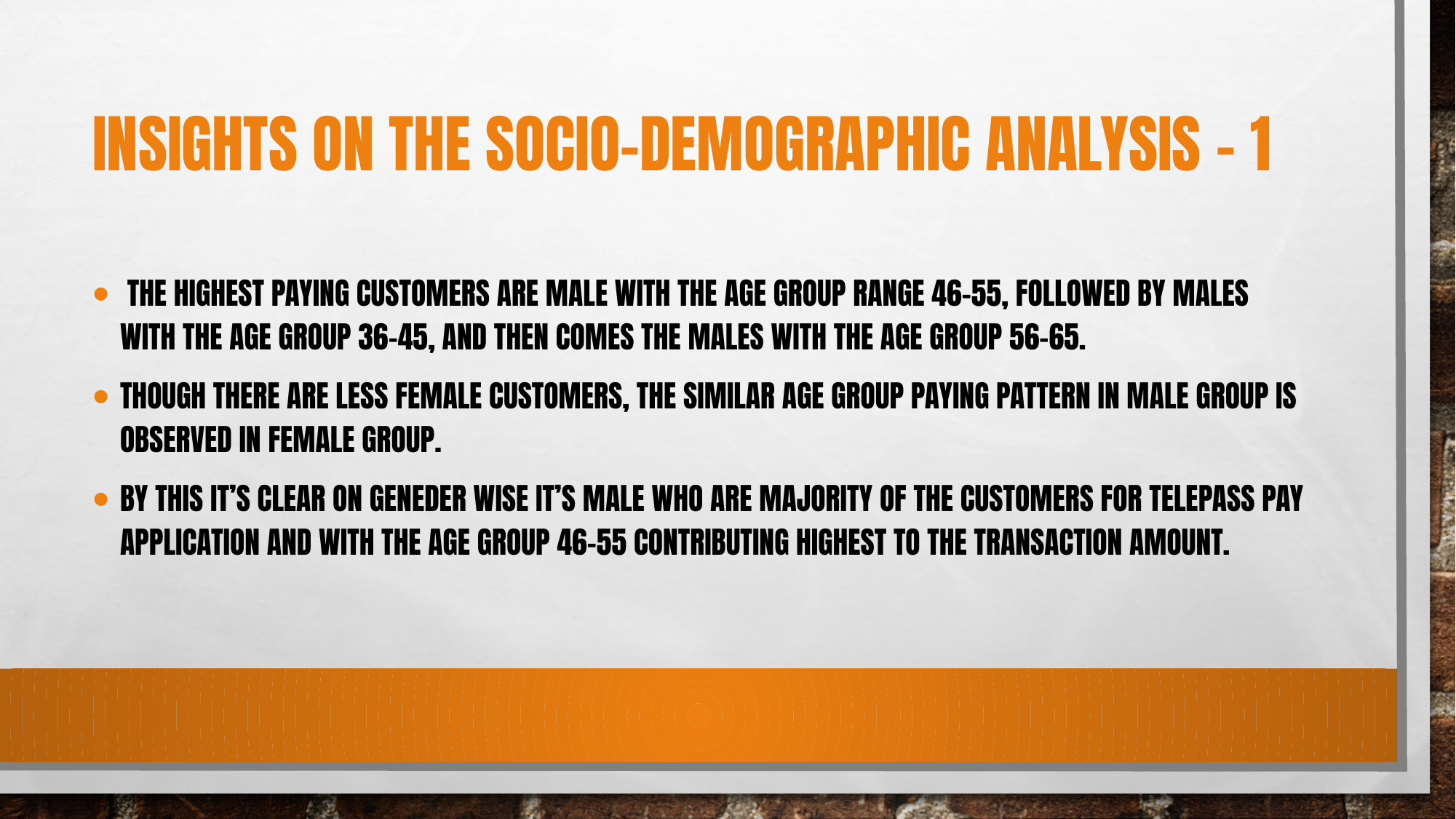

# Insights on the SOCIO-DEMOGRAPHIC analysis - 1
 the HIGHEST PAYING customers are male WITH THE AGE GROUP RANGE 46-55, Followed by MALES with the age group 36-45, and then comes the males with the age group 56-65.
Though there are less female customers, THE SIMILAR AGE GROUP PAYING PATTERN IN MALE GROUP IS OBSERVED IN FEMALE GROUP.
BY THIS IT’S CLEAR ON GENEDER WISE IT’S MALE WHO ARE MAJORITY OF THE CUSTOMERS FOR TELEPASS PAY APPLICATION AND WITH THE AGE GROUP 46-55 CONTRIBUTING HIGHEST TO THE TRANSACTION AMOUNT.